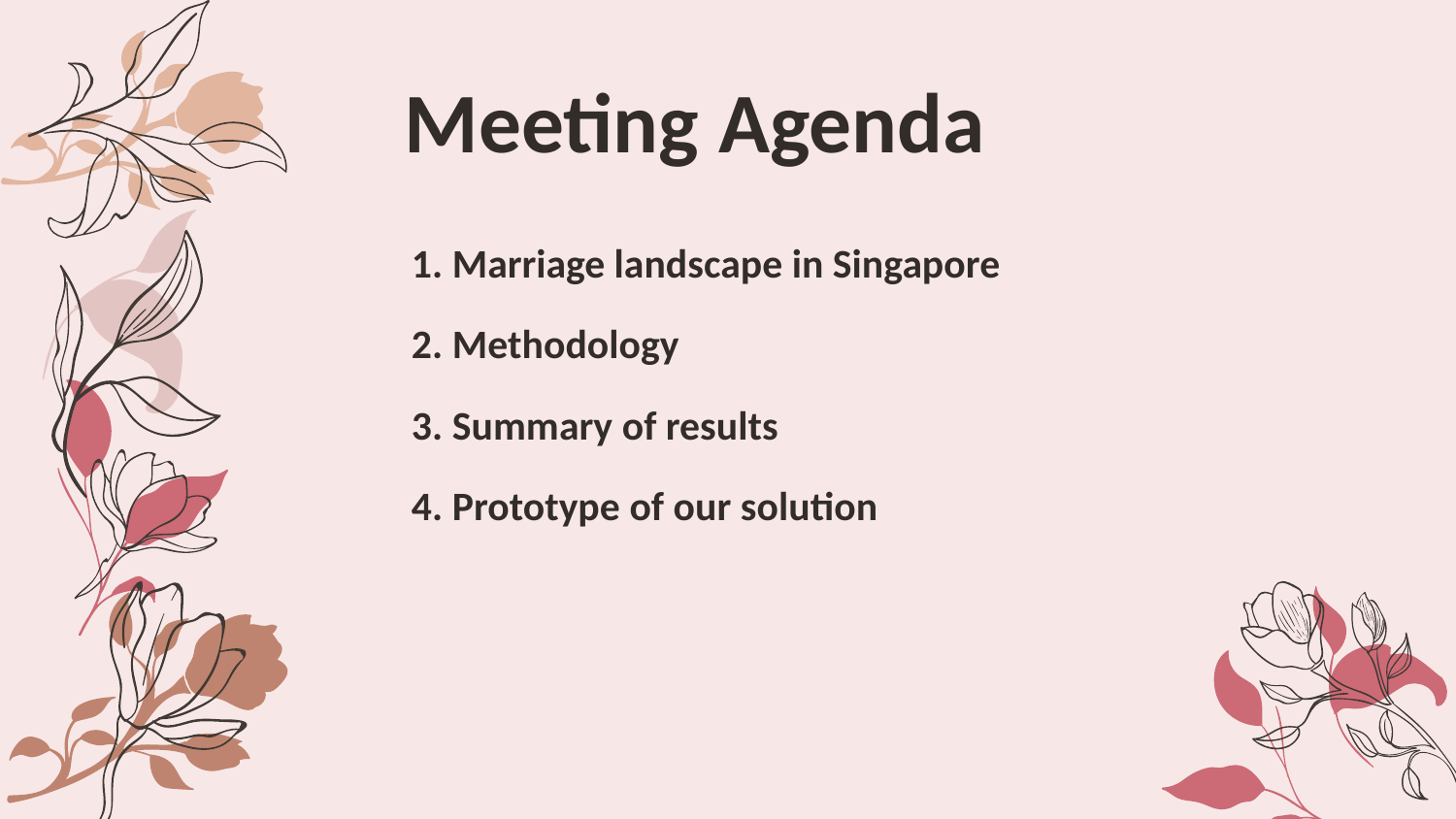

# Meeting Agenda
1. Marriage landscape in Singapore
2. Methodology
3. Summary of results
4. Prototype of our solution